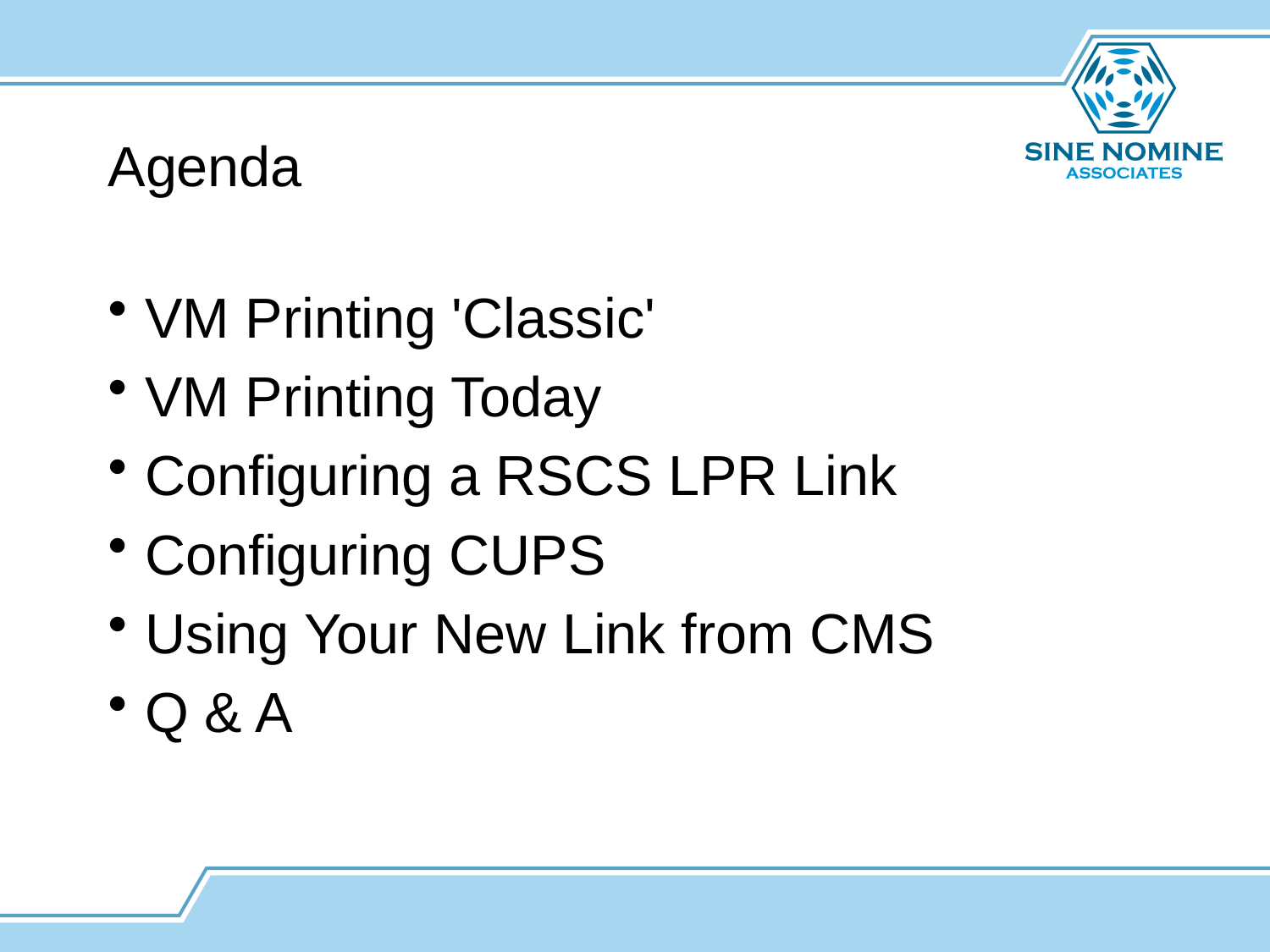

# Agenda
VM Printing 'Classic'
VM Printing Today
Configuring a RSCS LPR Link
Configuring CUPS
Using Your New Link from CMS
Q & A